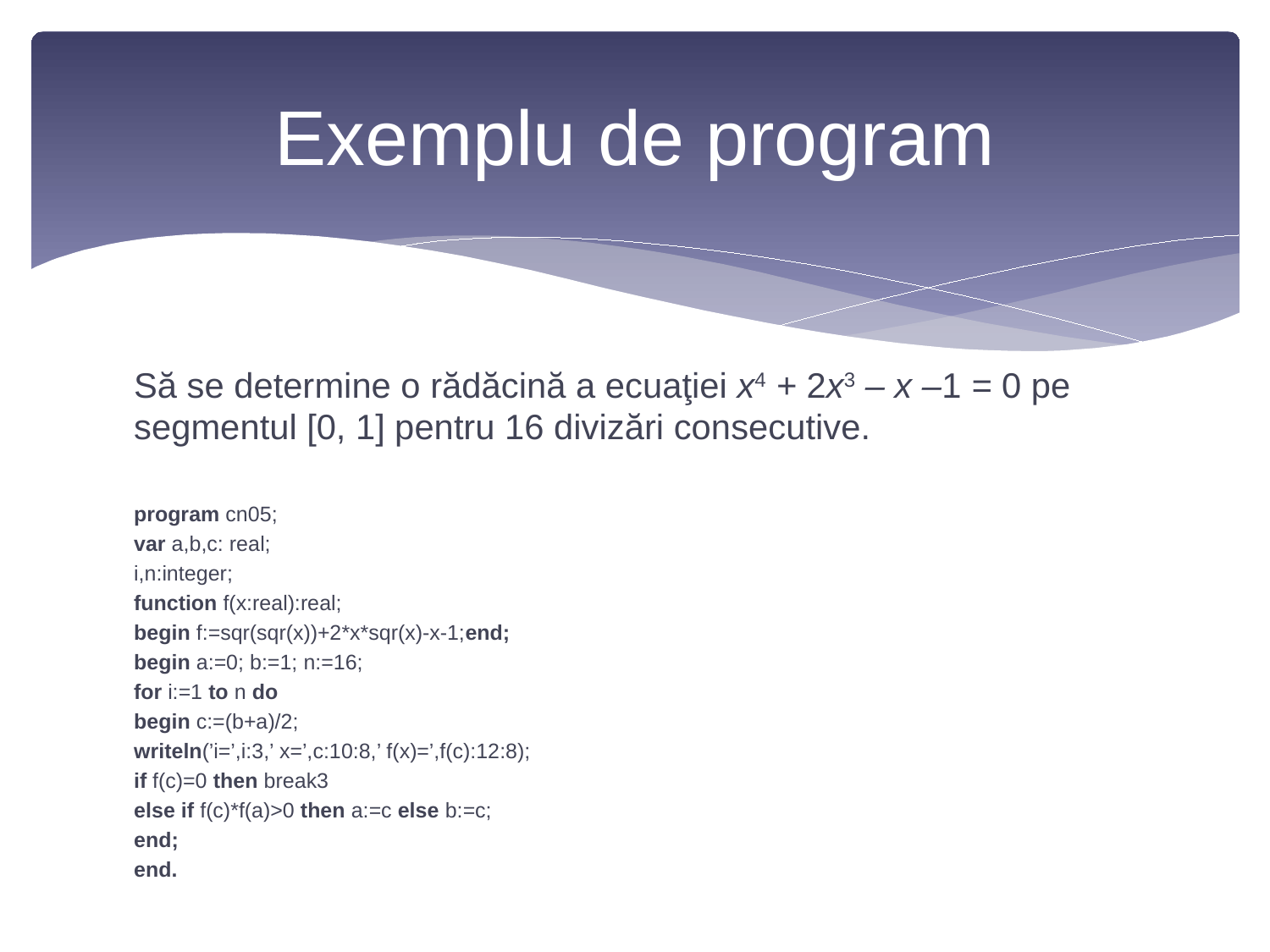

# Exemplu de program
Să se determine o rădăcină a ecuaţiei x4 + 2x3 – x –1 = 0 pe segmentul [0, 1] pentru 16 divizări consecutive.

program cn05;
var a,b,c: real;
i,n:integer;
function f(x:real):real;
begin f:=sqr(sqr(x))+2*x*sqr(x)-x-1;end;
begin a:=0; b:=1; n:=16;
for i:=1 to n do
begin c:=(b+a)/2;
writeln(’i=’,i:3,’ x=’,c:10:8,’ f(x)=’,f(c):12:8);
if f(c)=0 then break3
else if f(c)*f(a)>0 then a:=c else b:=c;
end;
end.